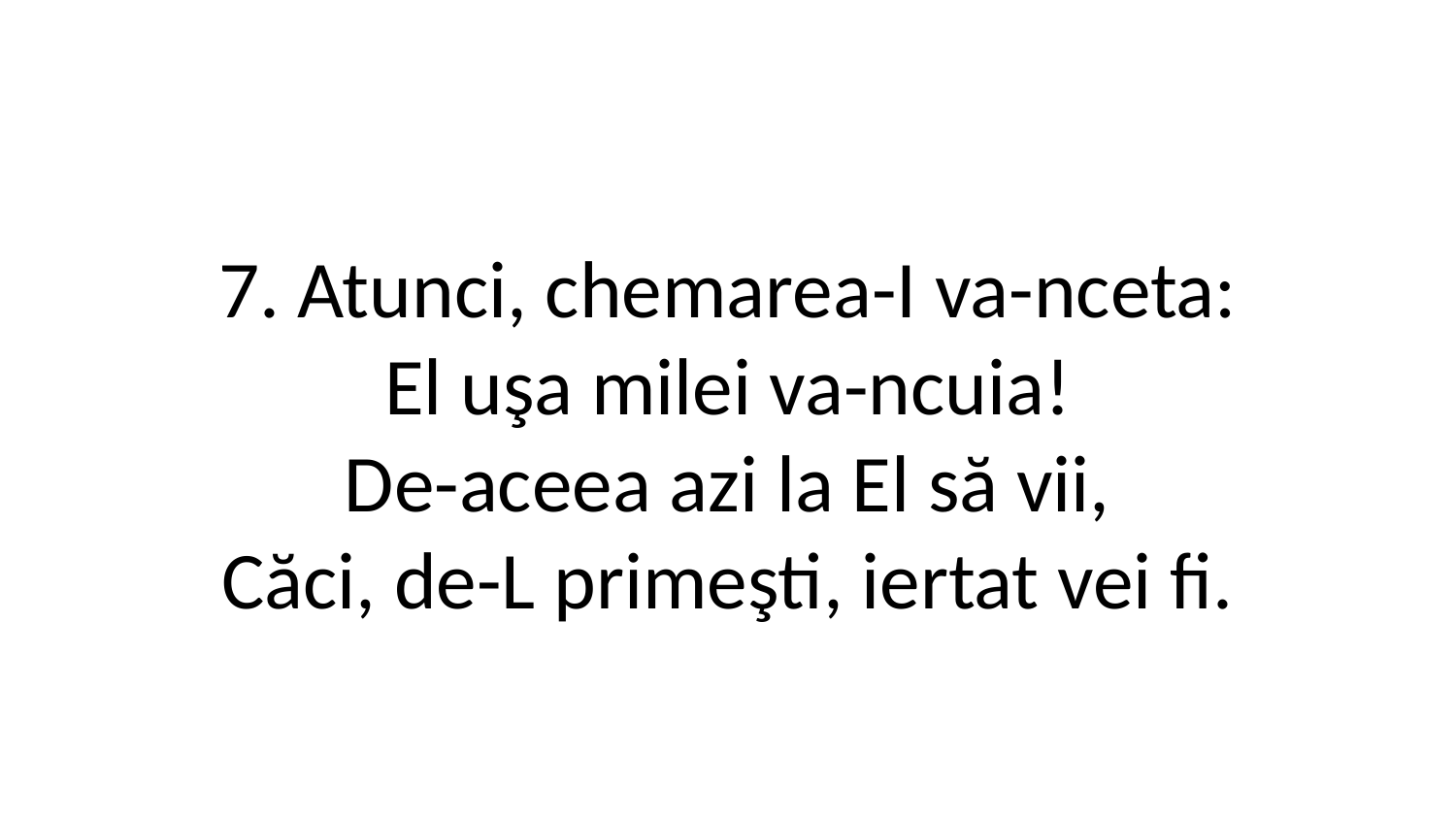

7. Atunci, chemarea-I va-nceta:
El uşa milei va-ncuia!
De-aceea azi la El să vii,
Căci, de-L primeşti, iertat vei fi.